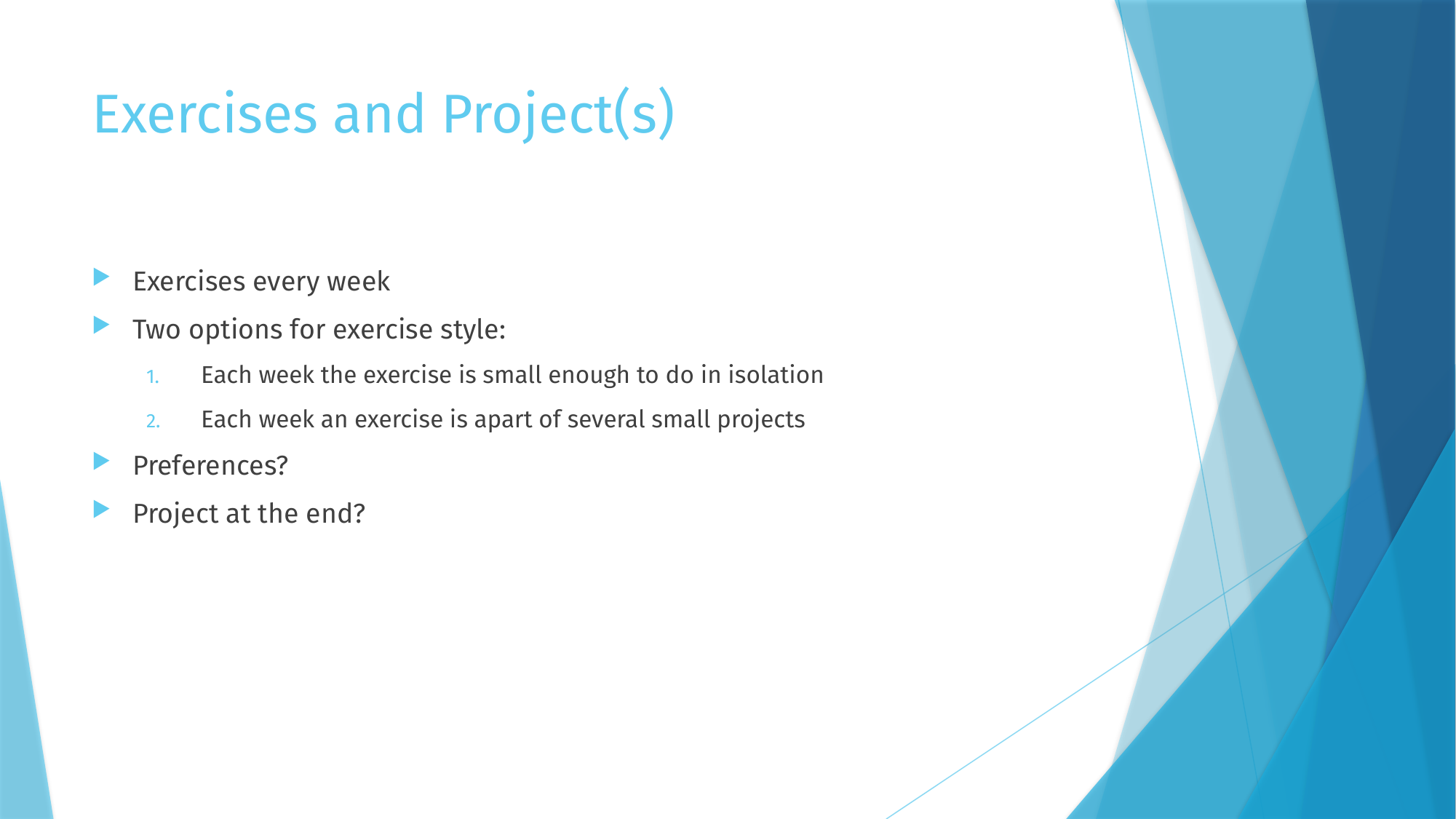

# Exercises and Project(s)
Exercises every week
Two options for exercise style:
Each week the exercise is small enough to do in isolation
Each week an exercise is apart of several small projects
Preferences?
Project at the end?